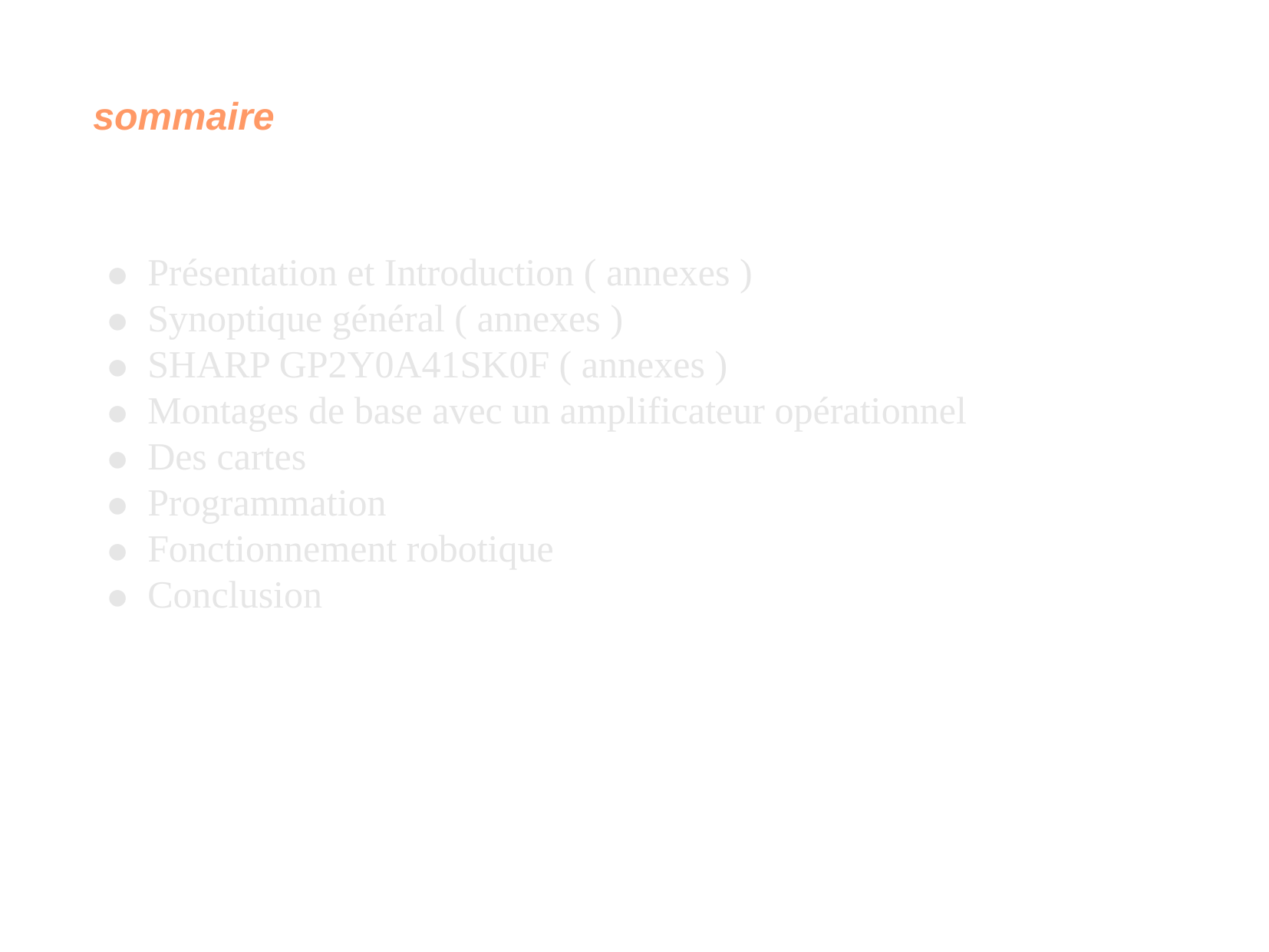

sommaire
Présentation et Introduction ( annexes )
Synoptique général ( annexes )
SHARP GP2Y0A41SK0F ( annexes )
Montages de base avec un amplificateur opérationnel
Des cartes
Programmation
Fonctionnement robotique
Conclusion